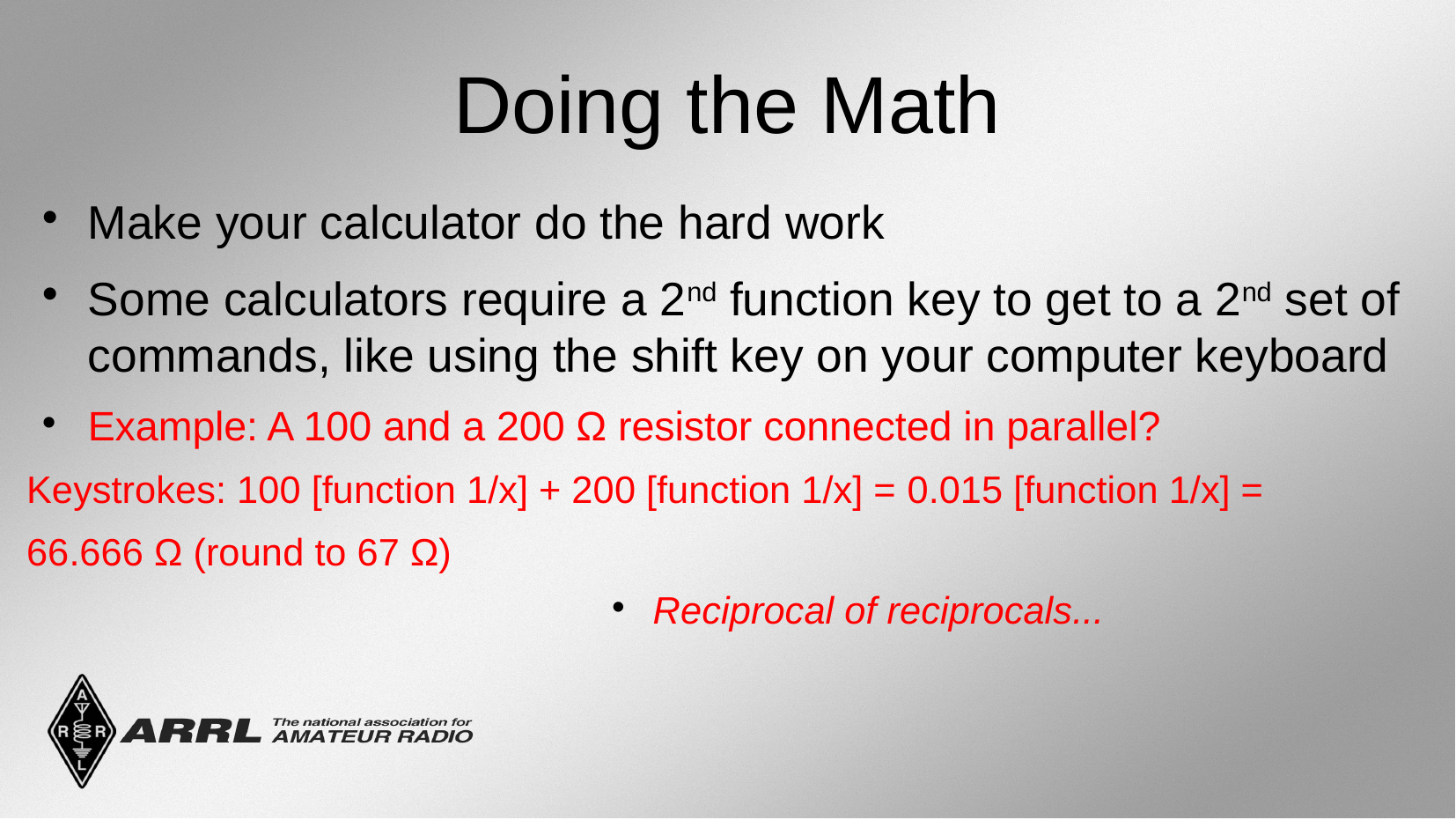

Doing the Math

Make your calculator do the hard work
Some calculators require a 2nd function key to get to a 2nd set of commands, like using the shift key on your computer keyboard
Example: A 100 and a 200 Ω resistor connected in parallel?
Keystrokes: 100 [function 1/x] + 200 [function 1/x] = 0.015 [function 1/x] =
66.666 Ω (round to 67 Ω)
 Reciprocal of reciprocals...